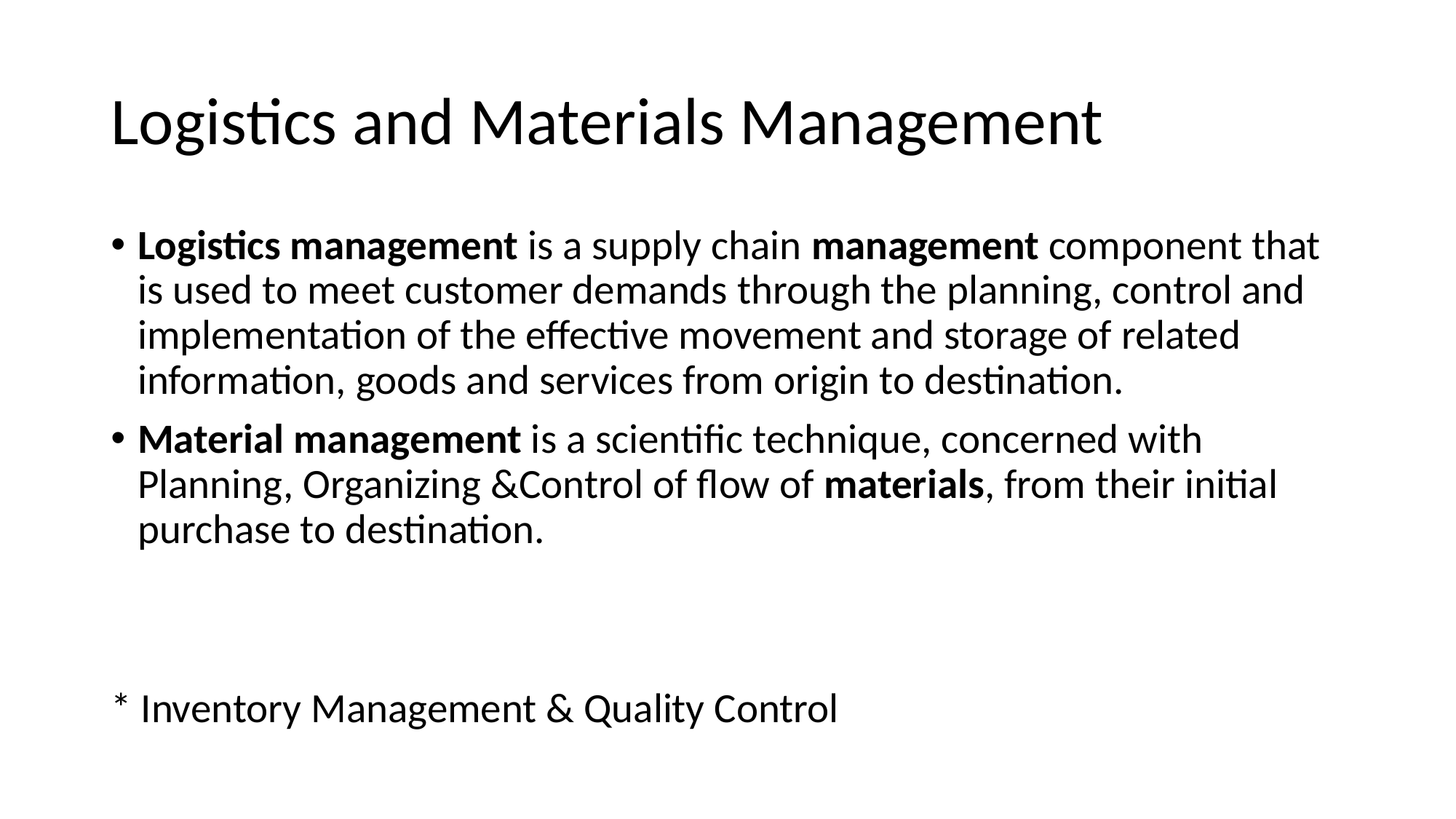

# Logistics and Materials Management
Logistics management is a supply chain management component that is used to meet customer demands through the planning, control and implementation of the effective movement and storage of related information, goods and services from origin to destination.
Material management is a scientific technique, concerned with Planning, Organizing &Control of flow of materials, from their initial purchase to destination.

* Inventory Management & Quality Control